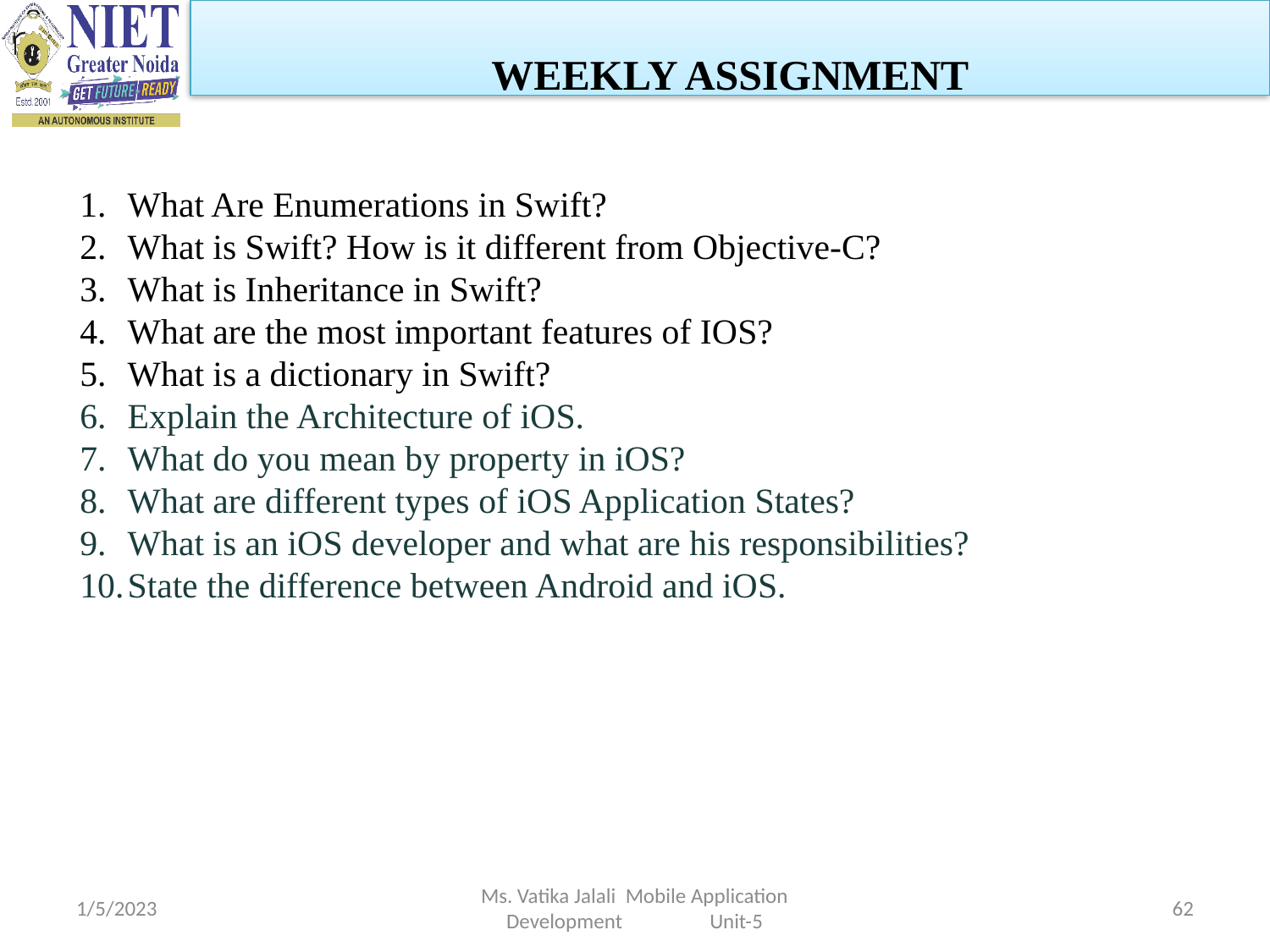

WEEKLY ASSIGNMENT

What Are Enumerations in Swift?
What is Swift? How is it different from Objective-C?
What is Inheritance in Swift?
What are the most important features of IOS?
What is a dictionary in Swift?
Explain the Architecture of iOS.
What do you mean by property in iOS?
What are different types of iOS Application States?
What is an iOS developer and what are his responsibilities?
State the difference between Android and iOS.

1/5/2023
Ms. Vatika Jalali  Mobile Application Development                  Unit-5
62